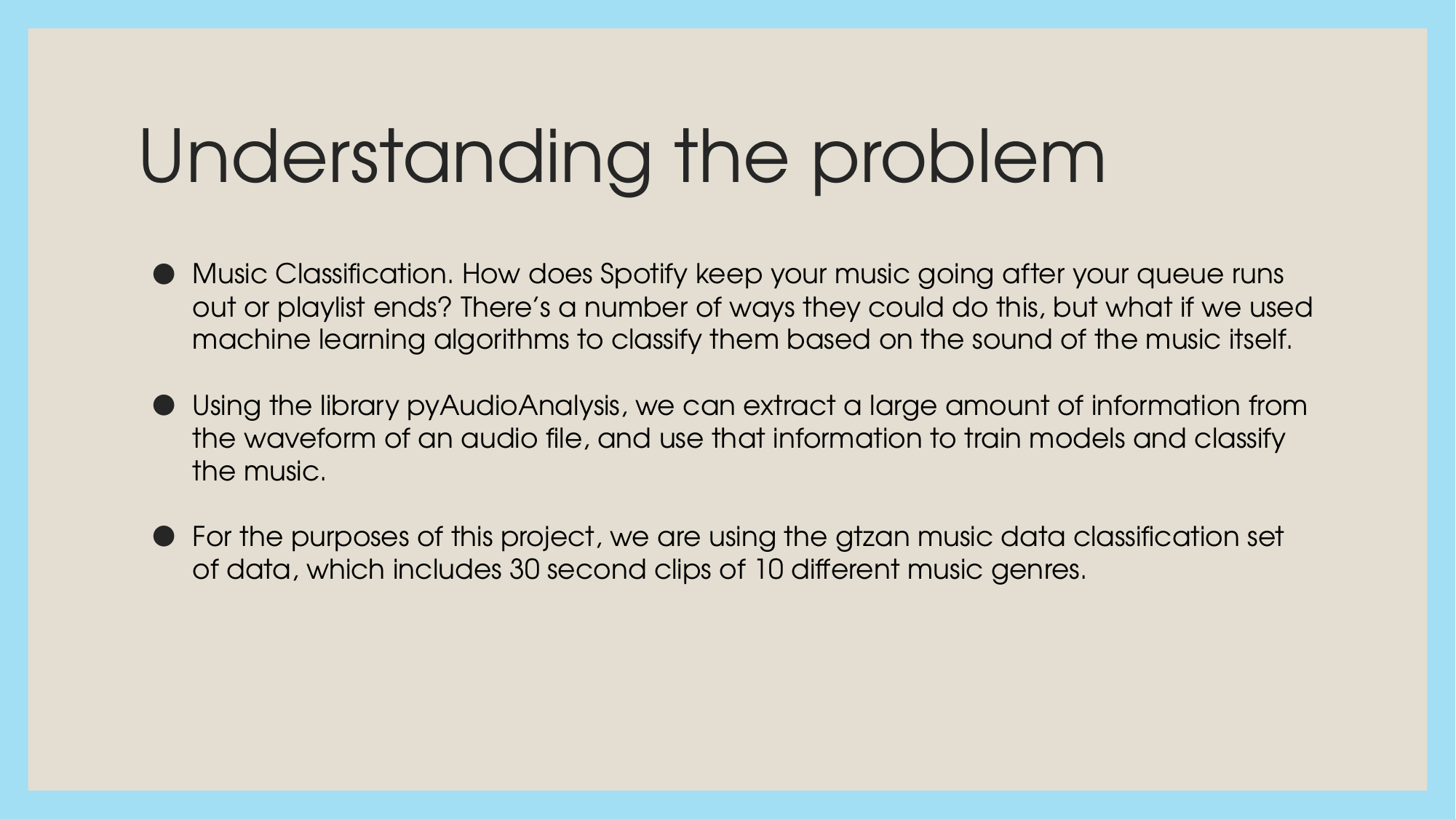

# Understanding the problem
Music Classification. How does Spotify keep your music going after your queue runs out or playlist ends? There’s a number of ways they could do this, but what if we used machine learning algorithms to classify them based on the sound of the music itself.

Using the library pyAudioAnalysis, we can extract a large amount of information from the waveform of an audio file, and use that information to train models and classify the music.

For the purposes of this project, we are using the gtzan music data classification set of data, which includes 30 second clips of 10 different music genres.